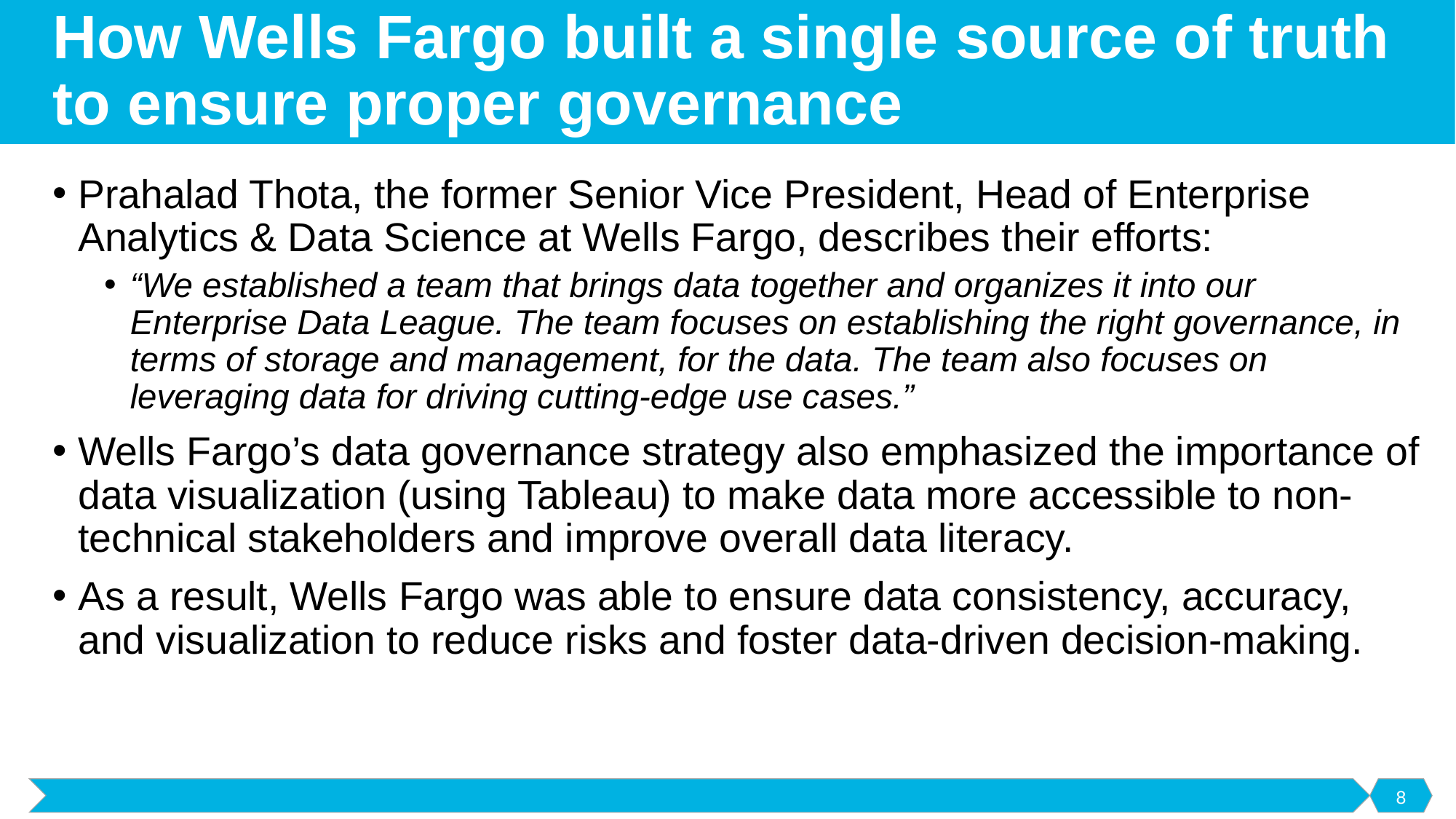

# How Wells Fargo built a single source of truth to ensure proper governance
Prahalad Thota, the former Senior Vice President, Head of Enterprise Analytics & Data Science at Wells Fargo, describes their efforts:
“We established a team that brings data together and organizes it into our Enterprise Data League. The team focuses on establishing the right governance, in terms of storage and management, for the data. The team also focuses on leveraging data for driving cutting-edge use cases.”
Wells Fargo’s data governance strategy also emphasized the importance of data visualization (using Tableau) to make data more accessible to non-technical stakeholders and improve overall data literacy.
As a result, Wells Fargo was able to ensure data consistency, accuracy, and visualization to reduce risks and foster data-driven decision-making.

8